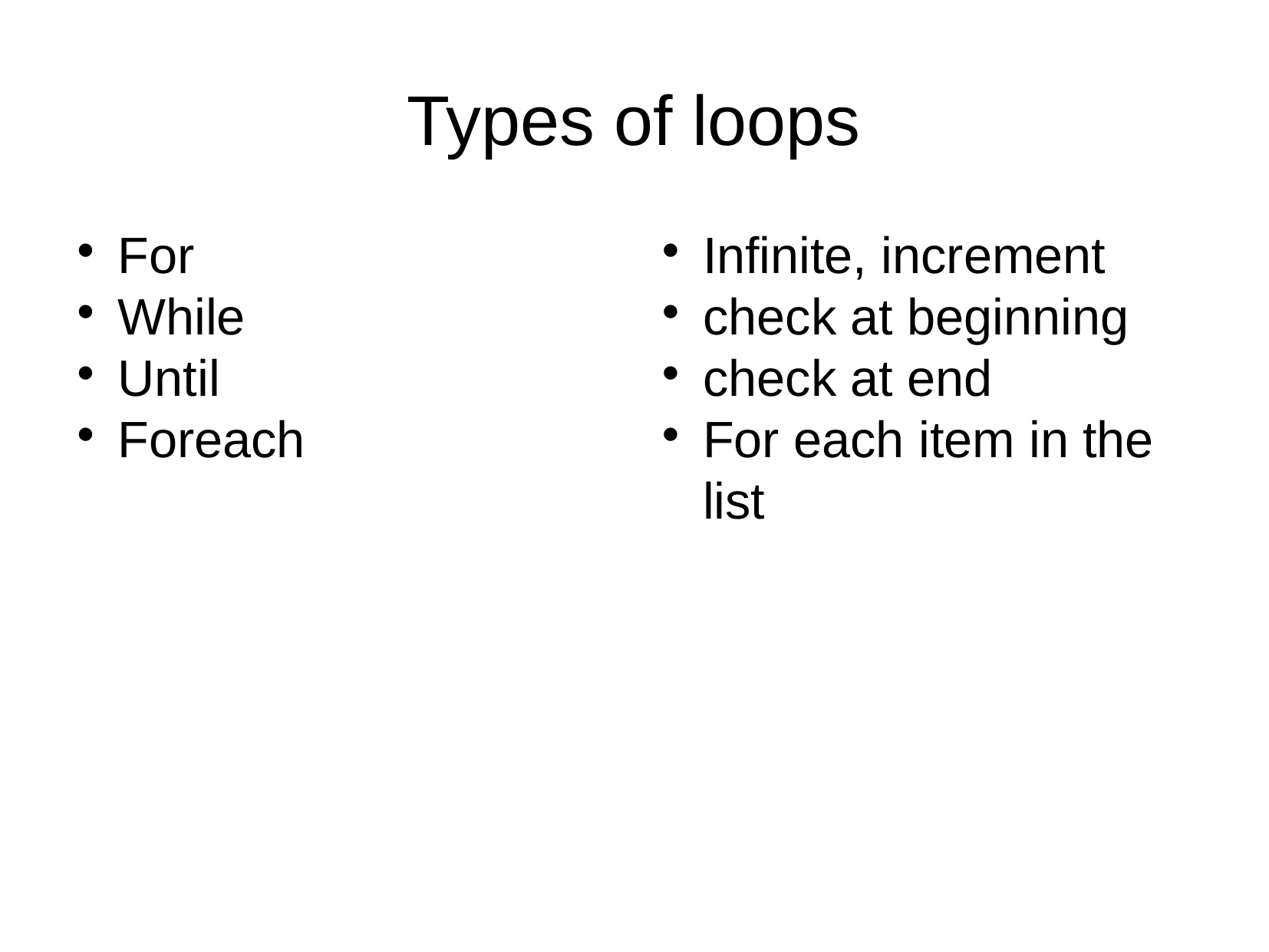

Types of loops
For
While
Until
Foreach
Infinite, increment
check at beginning
check at end
For each item in the list